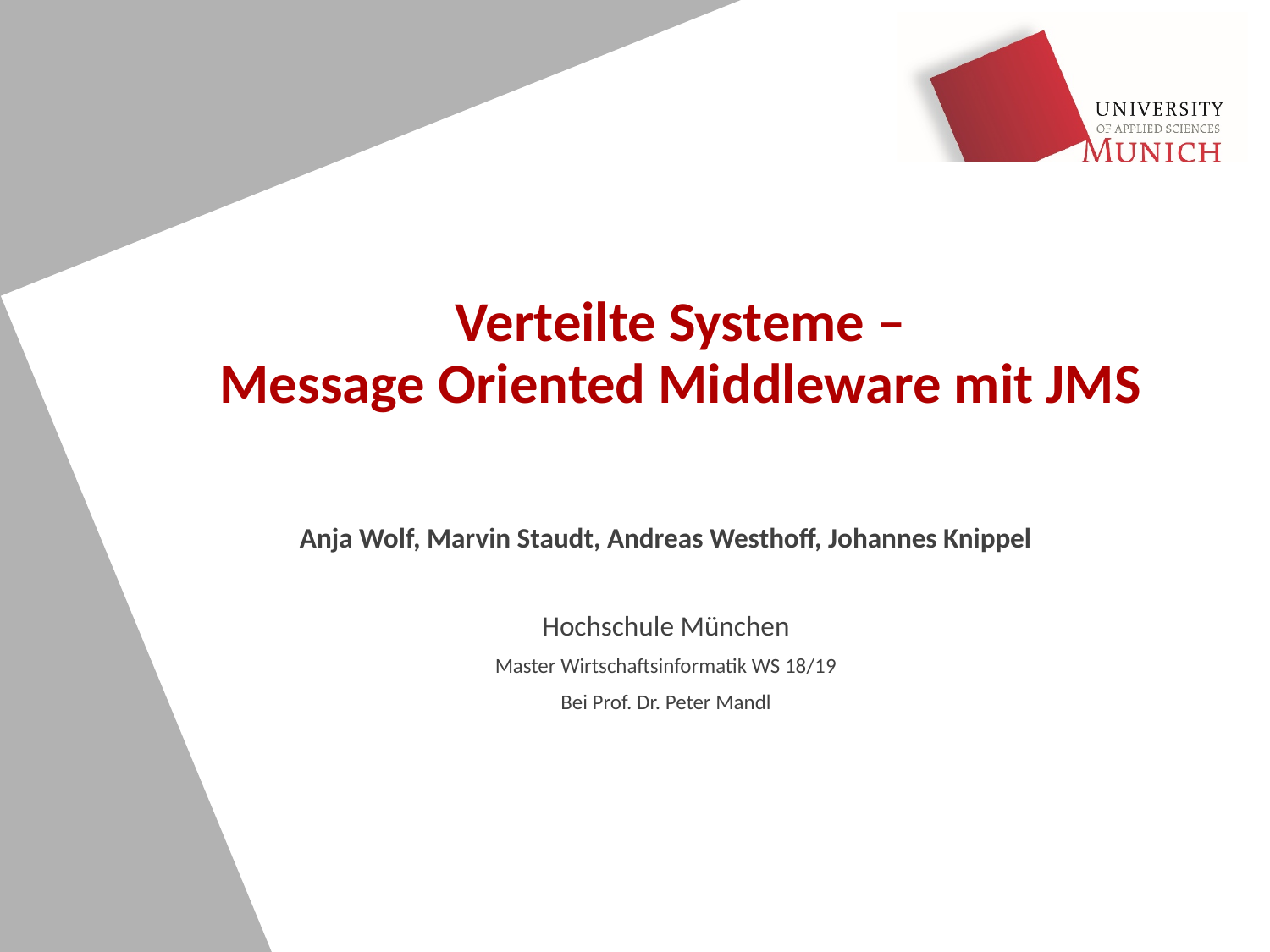

# Verteilte Systeme – Message Oriented Middleware mit JMS
Anja Wolf, Marvin Staudt, Andreas Westhoff, Johannes Knippel

Hochschule München
Master Wirtschaftsinformatik WS 18/19
Bei Prof. Dr. Peter Mandl